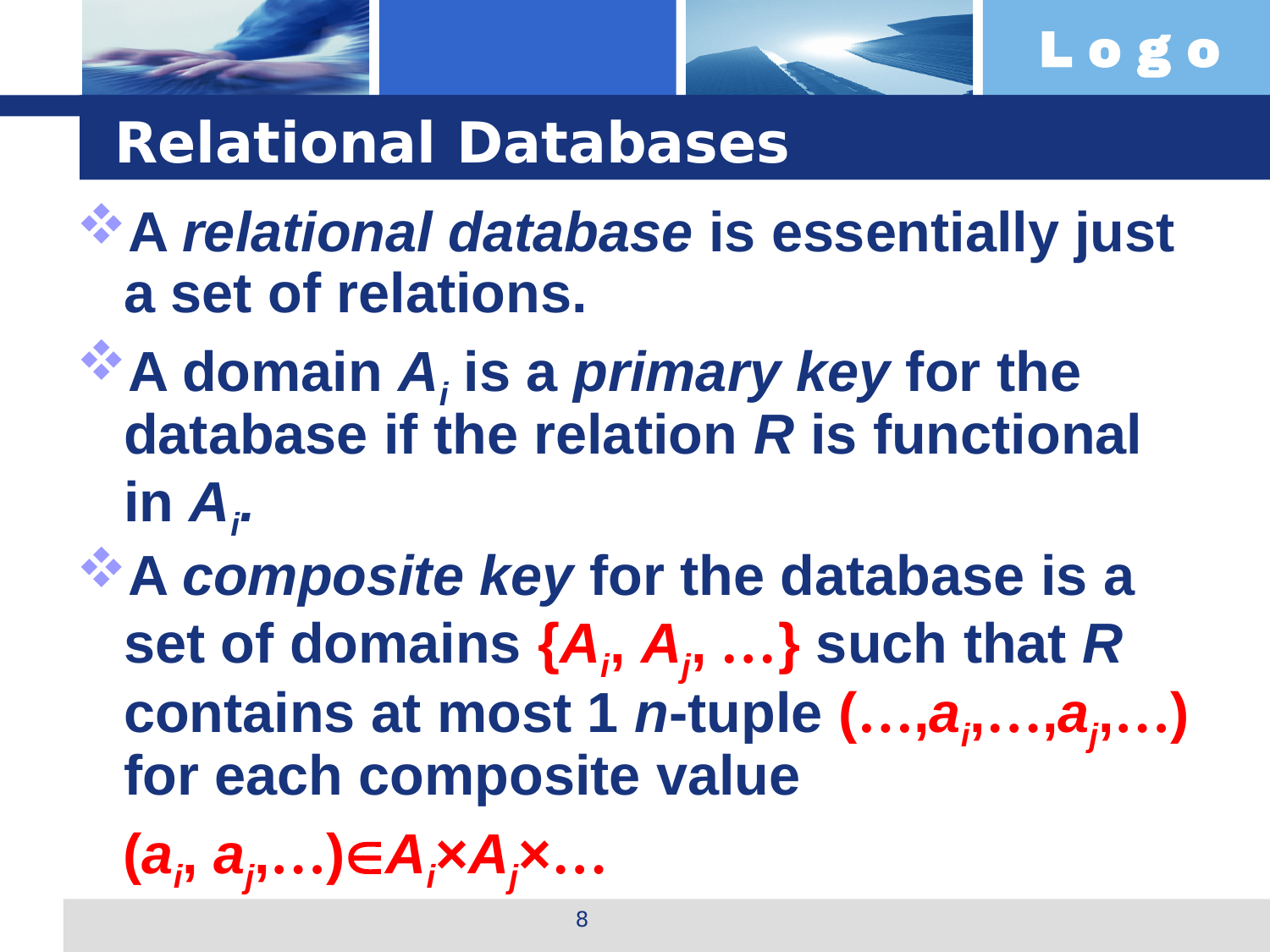

# Relational Databases
A relational database is essentially just a set of relations.
A domain Ai is a primary key for the database if the relation R is functional in Ai.
A composite key for the database is a set of domains {Ai, Aj, …} such that R contains at most 1 n-tuple (…,ai,…,aj,…) for each composite value
   (ai, aj,…)∈Ai×Aj×…
8